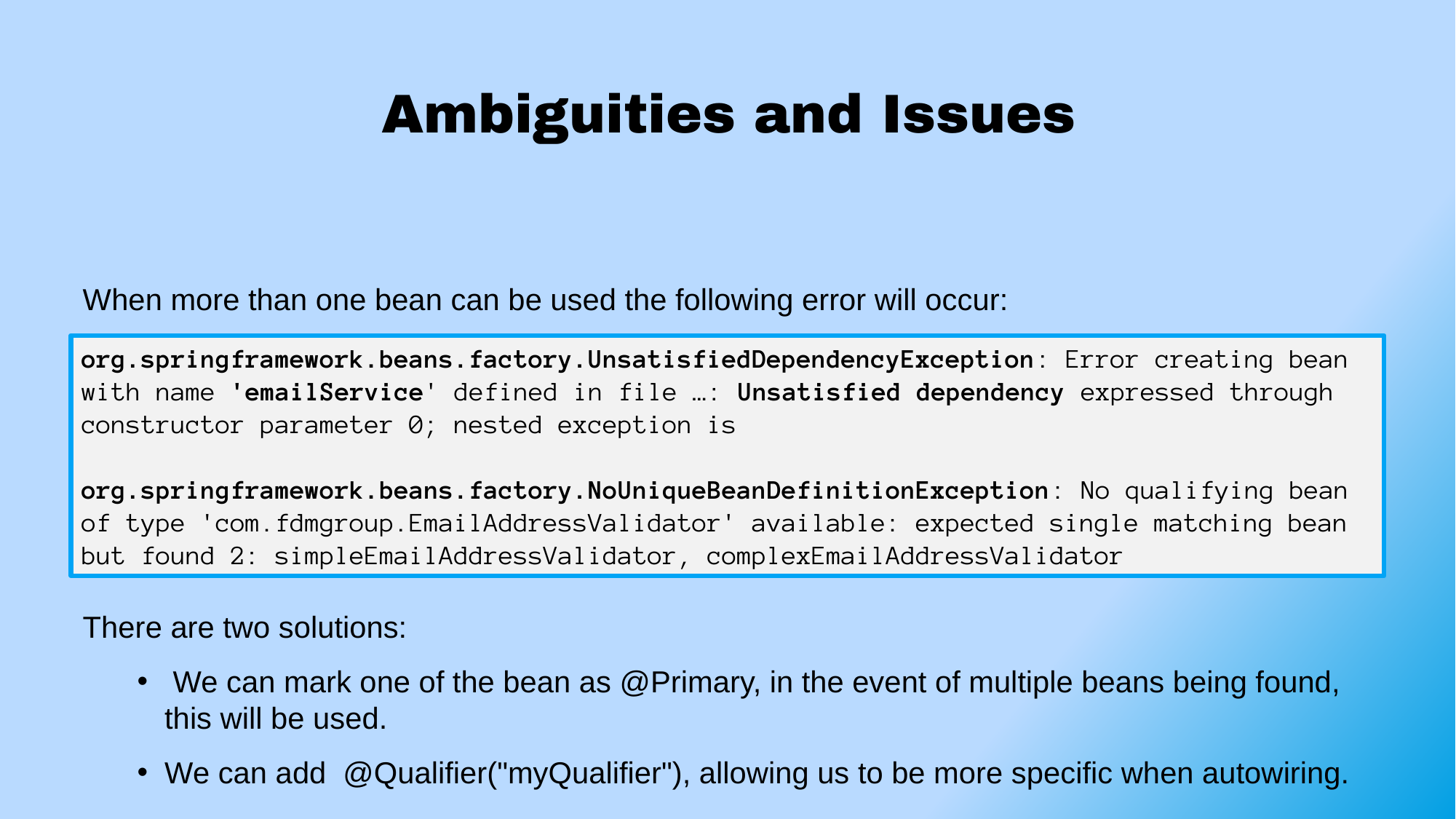

# Ambiguities and Issues
When more than one bean can be used the following error will occur:

There are two solutions:
 We can mark one of the bean as @Primary, in the event of multiple beans being found, this will be used.
We can add  @Qualifier("myQualifier"), allowing us to be more specific when autowiring.
org.springframework.beans.factory.UnsatisfiedDependencyException: Error creating bean with name 'emailService' defined in file …: Unsatisfied dependency expressed through constructor parameter 0; nested exception is

org.springframework.beans.factory.NoUniqueBeanDefinitionException: No qualifying bean of type 'com.fdmgroup.EmailAddressValidator' available: expected single matching bean but found 2: simpleEmailAddressValidator, complexEmailAddressValidator